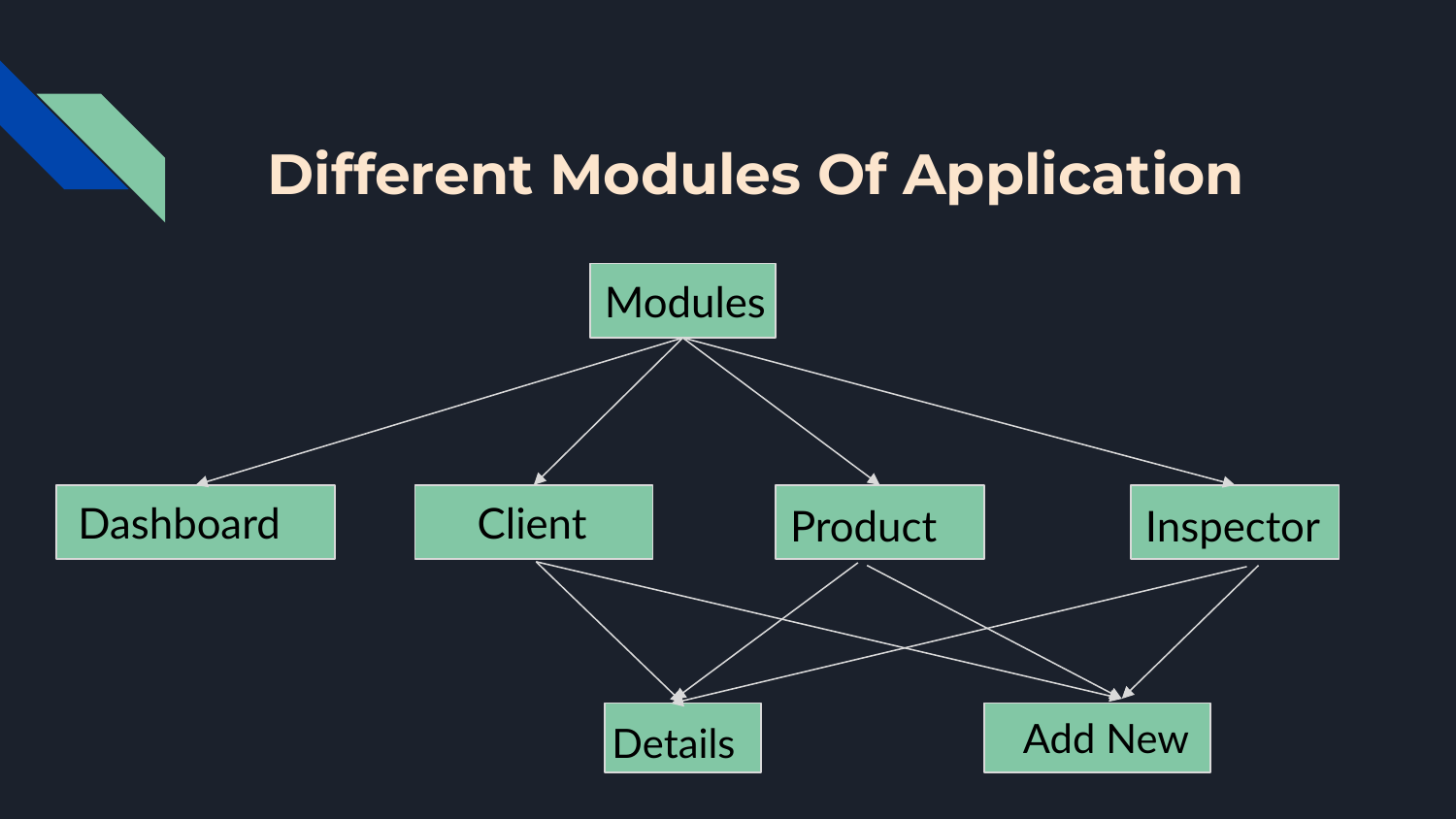

# Different Modules Of Application
Modules

Dashboard
Client

Product
Inspector
Add New
Details